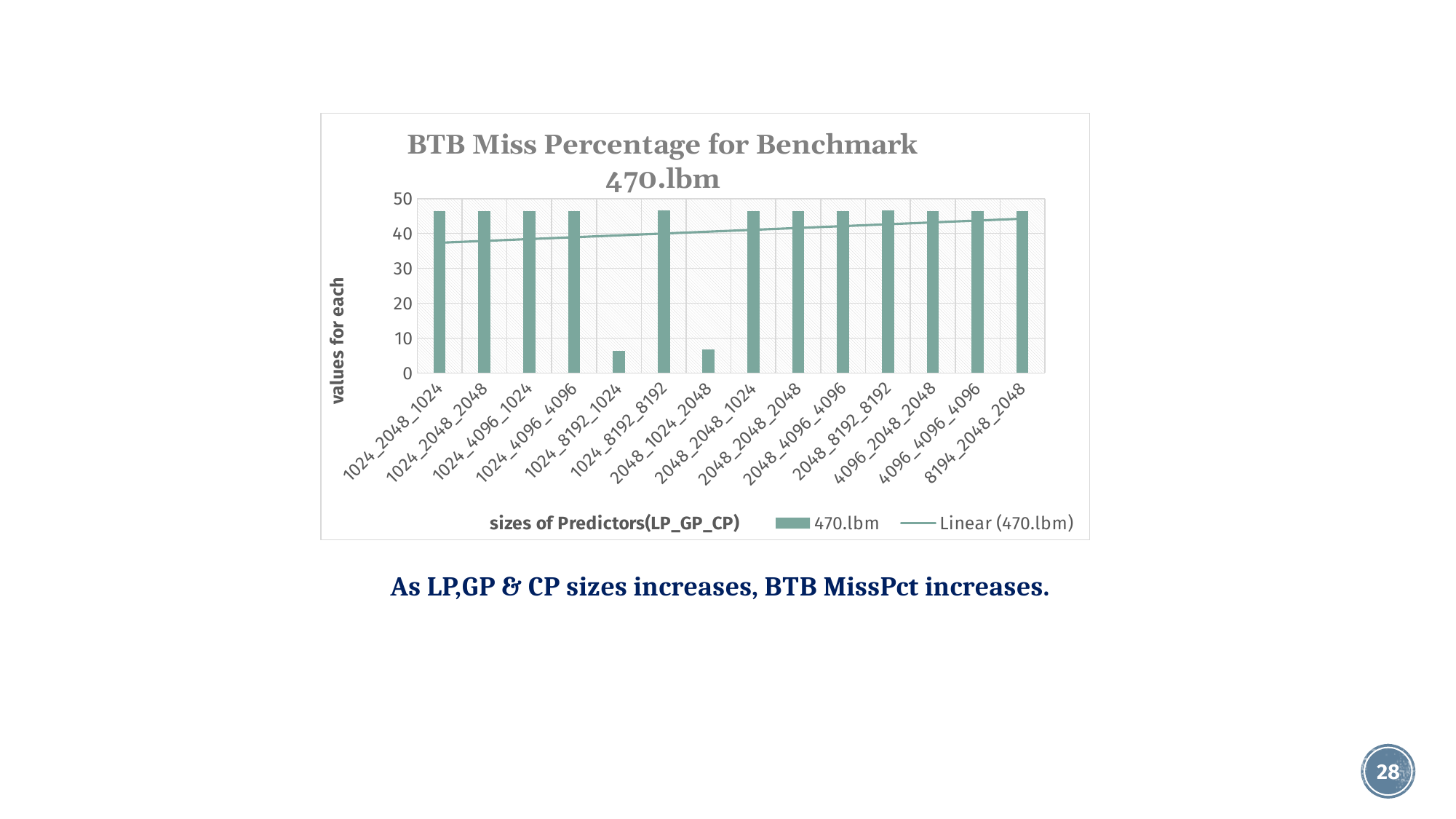

### Chart: BTB Miss Percentage for Benchmark 470.lbm

| Category | 470.lbm |
|---|---|
| 1024_2048_1024 | 46.465057 |
| 1024_2048_2048 | 46.465451 |
| 1024_4096_1024 | 46.464678 |
| 1024_4096_4096 | 46.46546 |
| 1024_8192_1024 | 6.224918 |
| 1024_8192_8192 | 46.527853 |
| 2048_1024_2048 | 6.751136 |
| 2048_2048_1024 | 46.465298 |
| 2048_2048_2048 | 46.465694 |
| 2048_4096_4096 | 46.465703 |
| 2048_8192_8192 | 46.522501 |
| 4096_2048_2048 | 46.470712 |
| 4096_4096_4096 | 46.470733 |
| 8194_2048_2048 | 46.469813 |
As LP,GP & CP sizes increases, BTB MissPct increases.
28